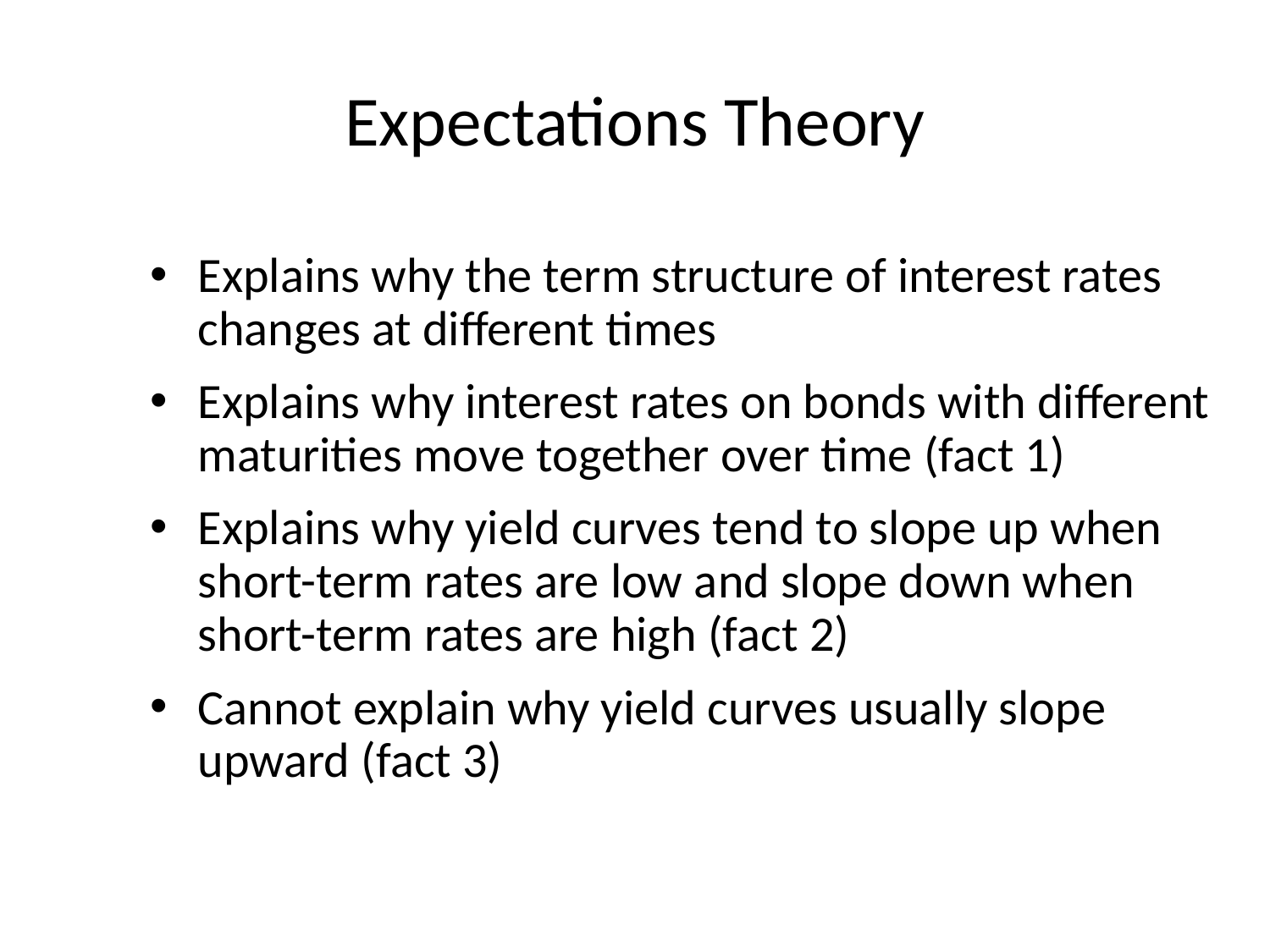

# Expectations Theory
Explains why the term structure of interest rates changes at different times
Explains why interest rates on bonds with different maturities move together over time (fact 1)
Explains why yield curves tend to slope up when short-term rates are low and slope down when short-term rates are high (fact 2)
Cannot explain why yield curves usually slope upward (fact 3)